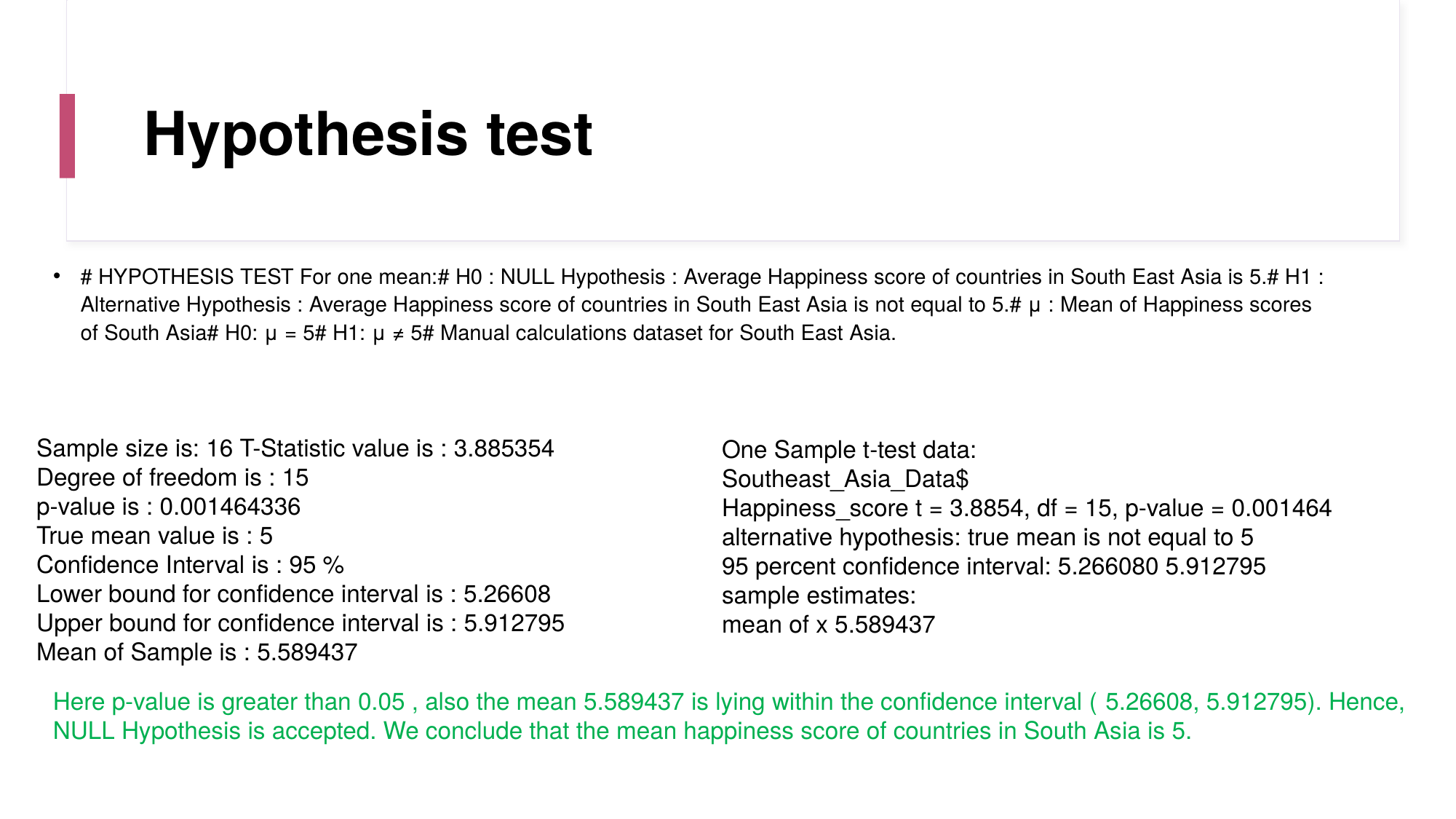

# Hypothesis test
# HYPOTHESIS TEST For one mean:# H0 : NULL Hypothesis : Average Happiness score of countries in South East Asia is 5.# H1 : Alternative Hypothesis : Average Happiness score of countries in South East Asia is not equal to 5.# μ : Mean of Happiness scores of South Asia# H0: μ = 5# H1: μ ≠ 5# Manual calculations dataset for South East Asia.
Sample size is: 16 T-Statistic value is : 3.885354
Degree of freedom is : 15
p-value is : 0.001464336
True mean value is : 5
Confidence Interval is : 95 %
Lower bound for confidence interval is : 5.26608
Upper bound for confidence interval is : 5.912795
Mean of Sample is : 5.589437
One Sample t-test data:
Southeast_Asia_Data$
Happiness_score t = 3.8854, df = 15, p-value = 0.001464
alternative hypothesis: true mean is not equal to 5
95 percent confidence interval: 5.266080 5.912795
sample estimates:
mean of x 5.589437
Here p-value is greater than 0.05 , also the mean 5.589437 is lying within the confidence interval ( 5.26608, 5.912795). Hence, NULL Hypothesis is accepted. We conclude that the mean happiness score of countries in South Asia is 5.